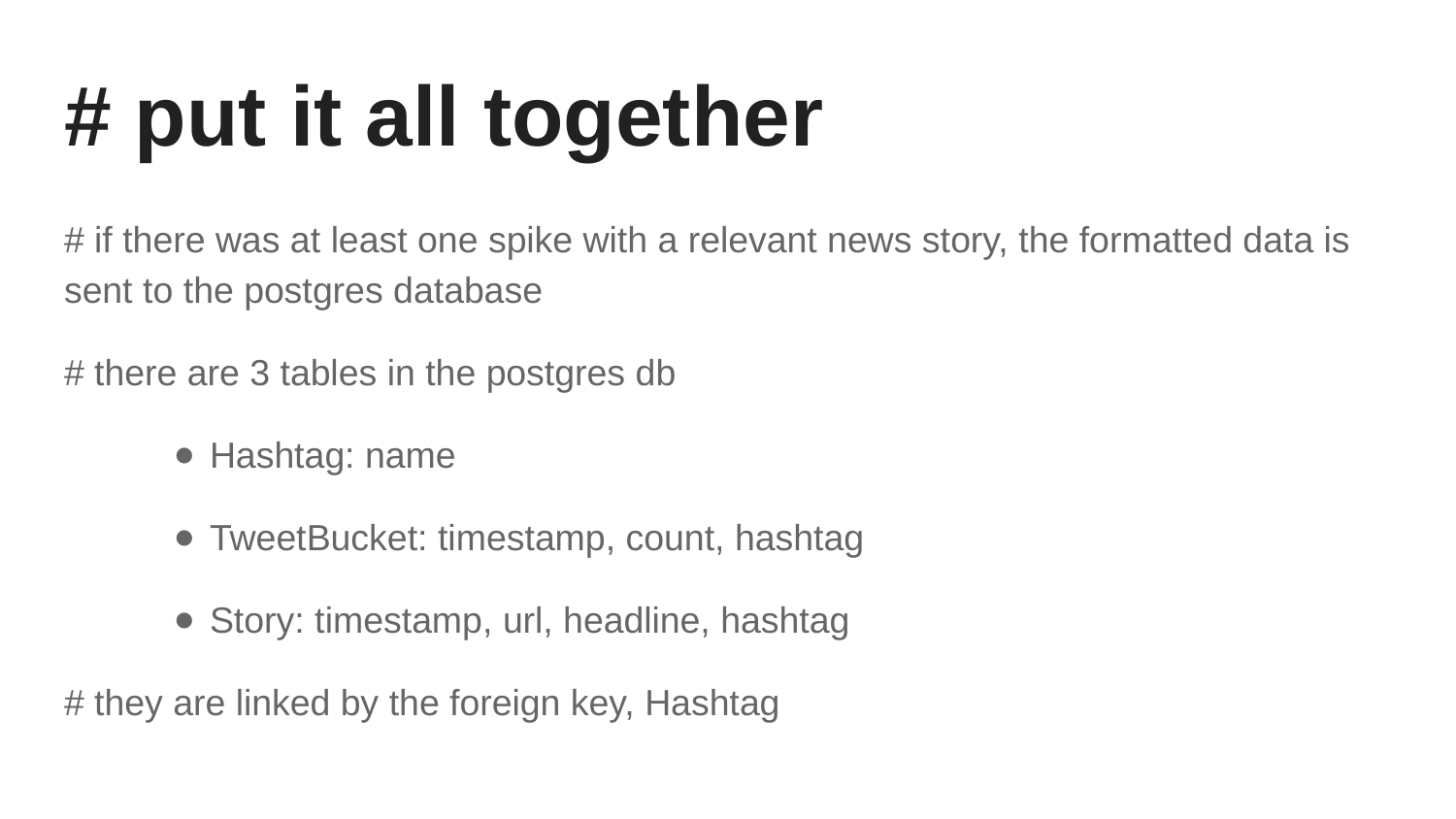

# # put it all together
# if there was at least one spike with a relevant news story, the formatted data is sent to the postgres database
# there are 3 tables in the postgres db
Hashtag: name
TweetBucket: timestamp, count, hashtag
Story: timestamp, url, headline, hashtag
# they are linked by the foreign key, Hashtag